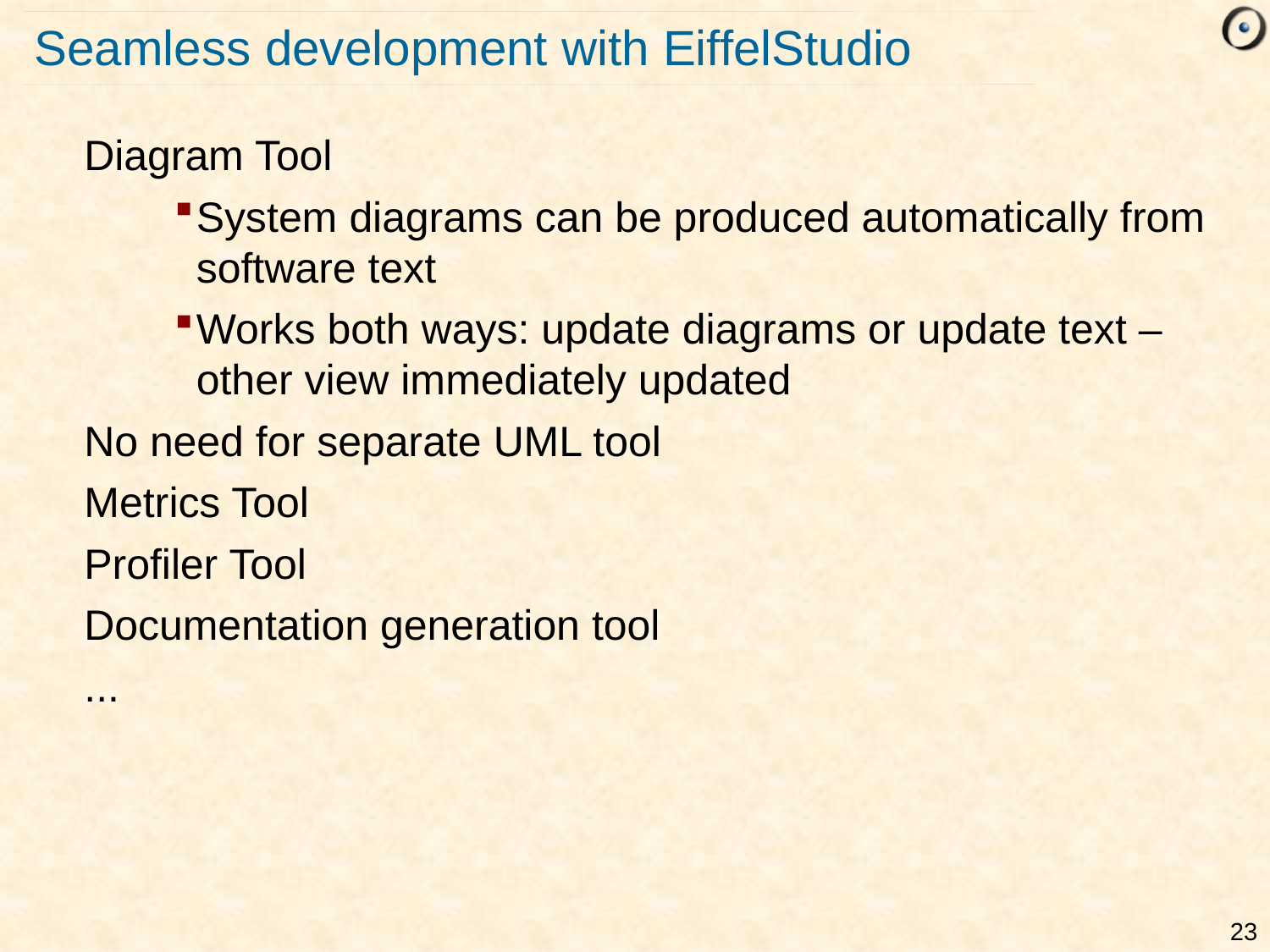

# Seamless development with EiffelStudio
Diagram Tool
System diagrams can be produced automatically from software text
Works both ways: update diagrams or update text – other view immediately updated
No need for separate UML tool
Metrics Tool
Profiler Tool
Documentation generation tool
...